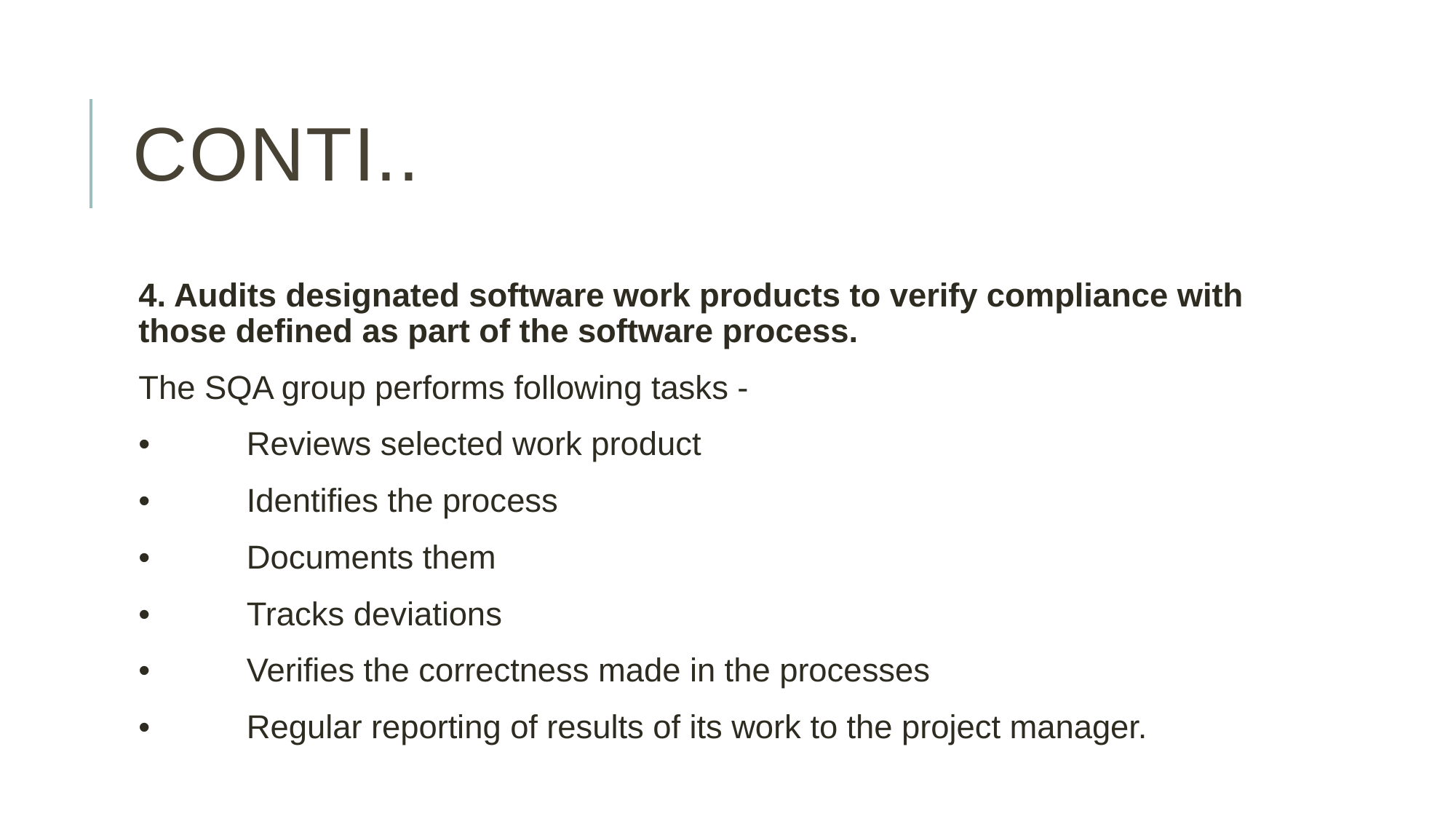

# Conti..
4. Audits designated software work products to verify compliance with those defined as part of the software process.
The SQA group performs following tasks -
•	Reviews selected work product
•	Identifies the process
•	Documents them
•	Tracks deviations
•	Verifies the correctness made in the processes
•	Regular reporting of results of its work to the project manager.